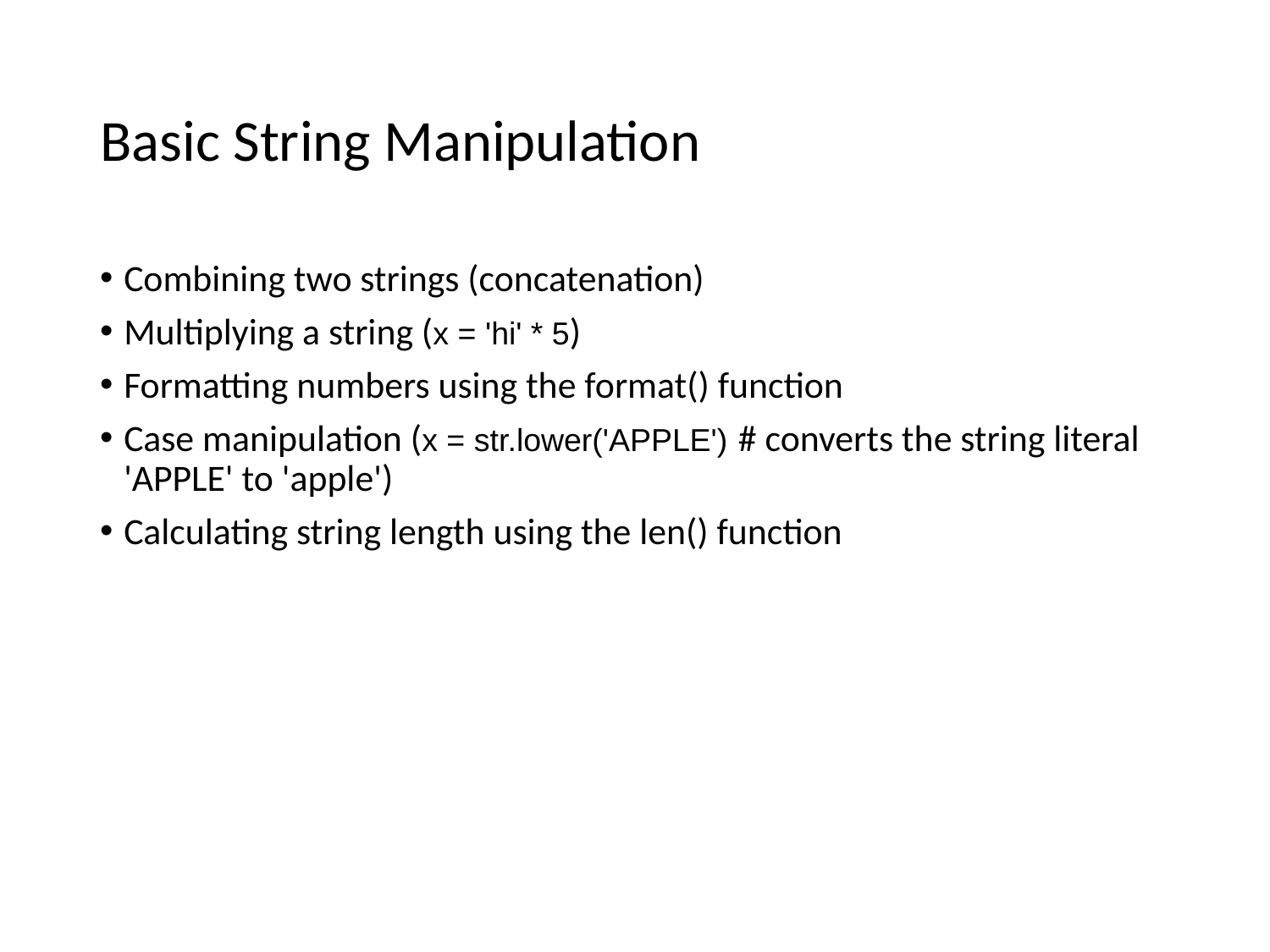

# Basic String Manipulation
Combining two strings (concatenation)
Multiplying a string (x = 'hi' * 5)
Formatting numbers using the format() function
Case manipulation (x = str.lower('APPLE') # converts the string literal 'APPLE' to 'apple')
Calculating string length using the len() function